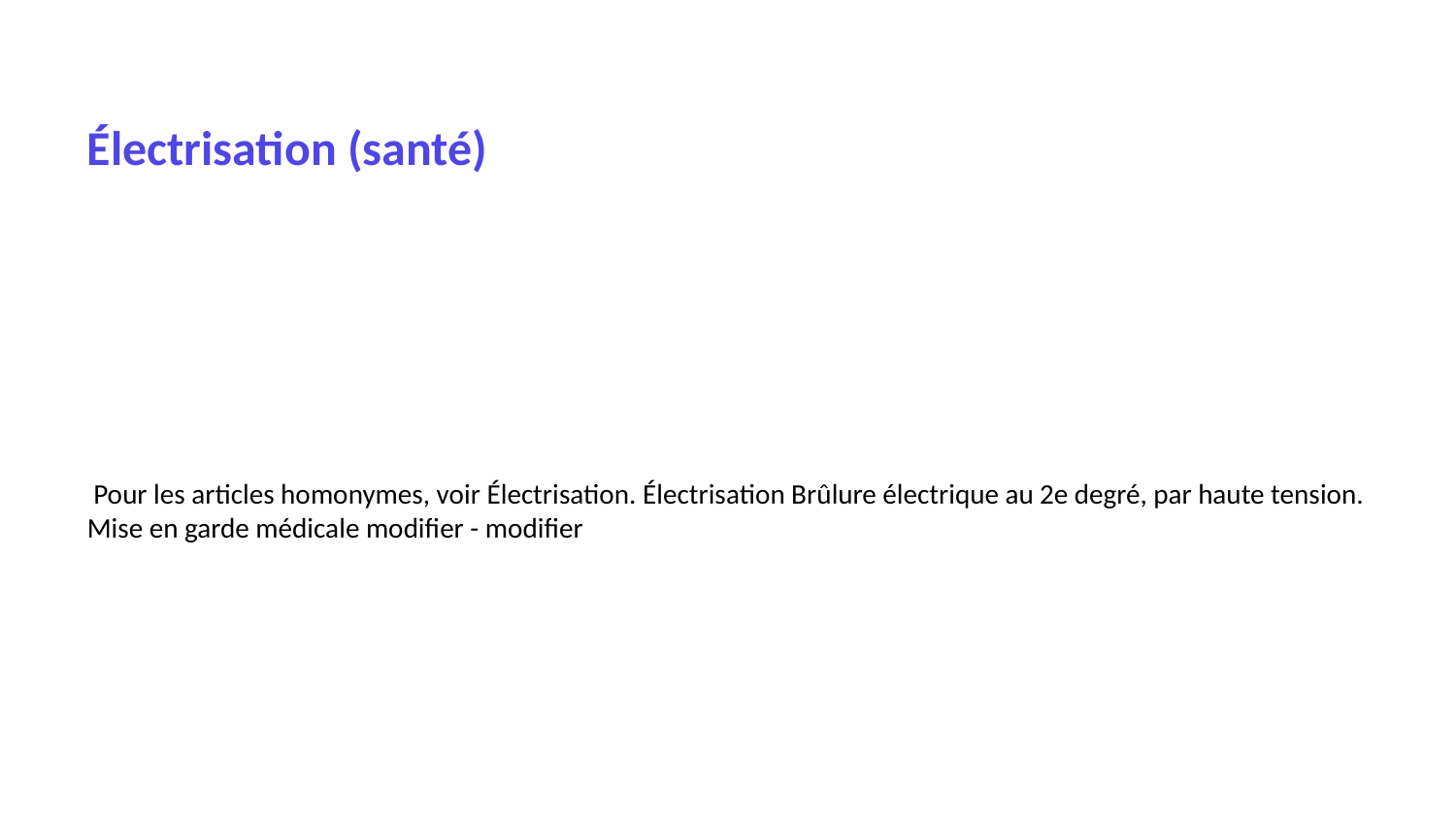

Électrisation (santé)
 Pour les articles homonymes, voir Électrisation. Électrisation Brûlure électrique au 2e degré, par haute tension. Mise en garde médicale modifier - modifier
Source: Wikipedia